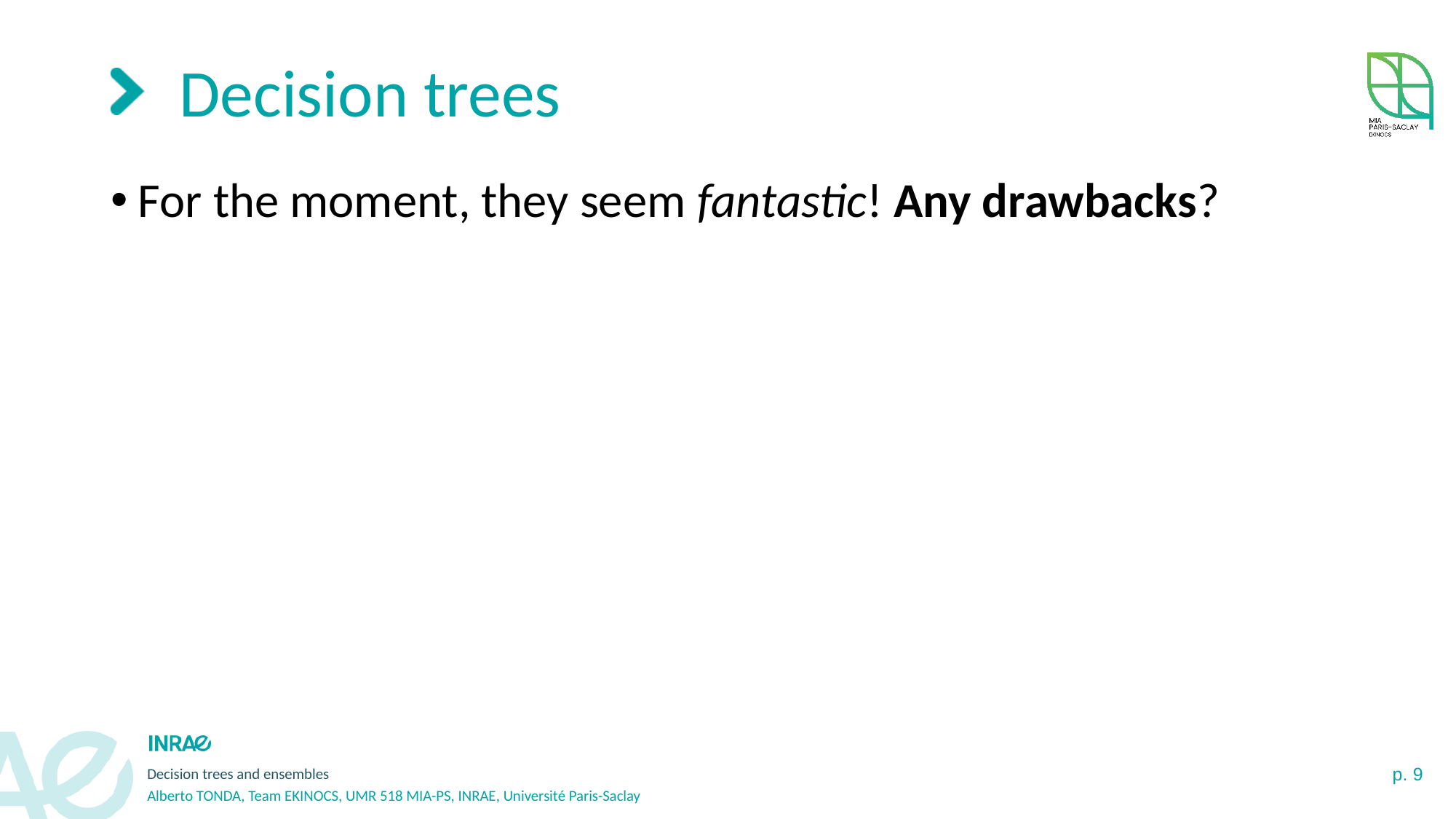

# Decision trees
For the moment, they seem fantastic! Any drawbacks?